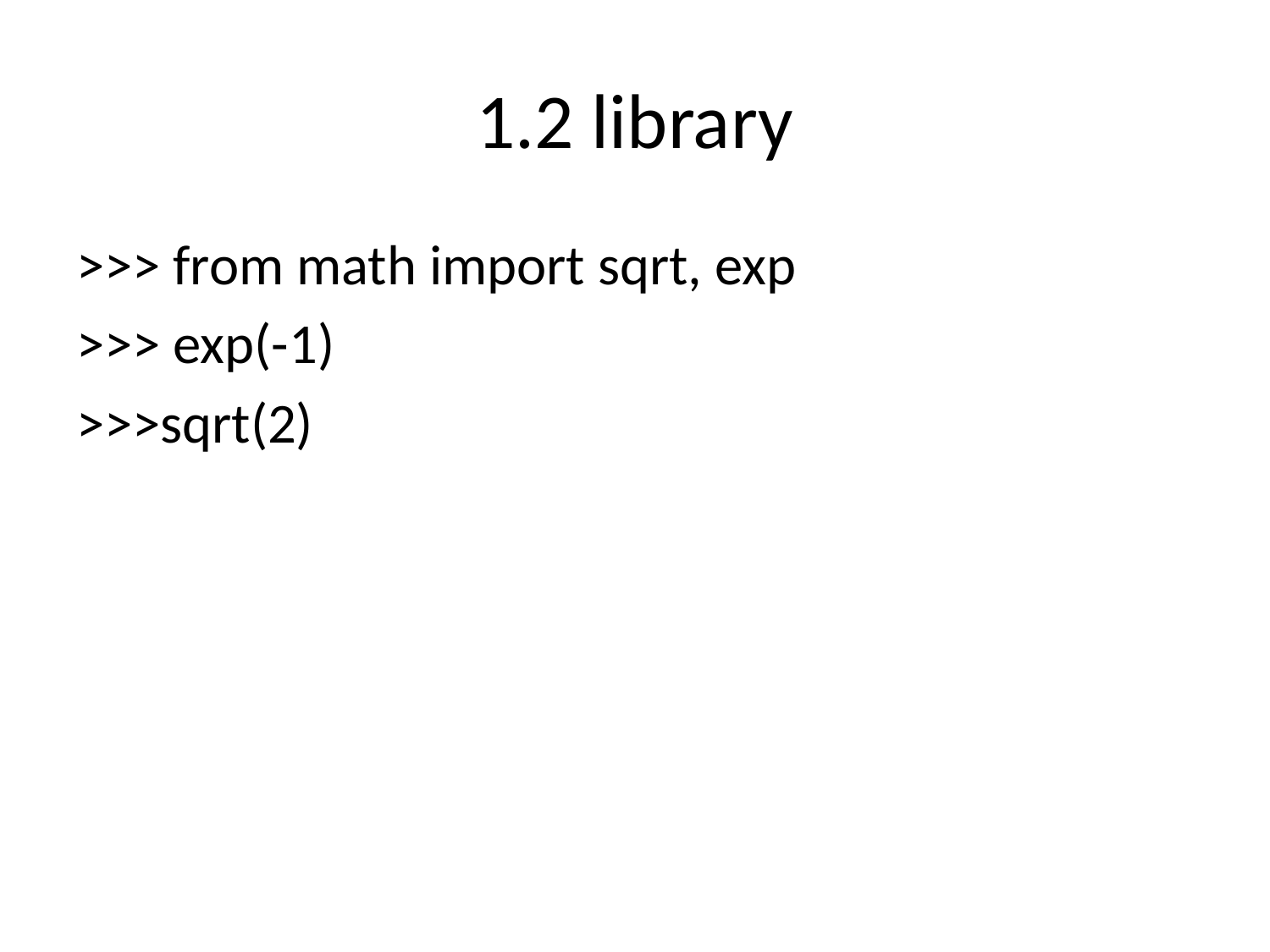

# 1.2 library
>>> from math import sqrt, exp
>>> exp(-1)
>>>sqrt(2)